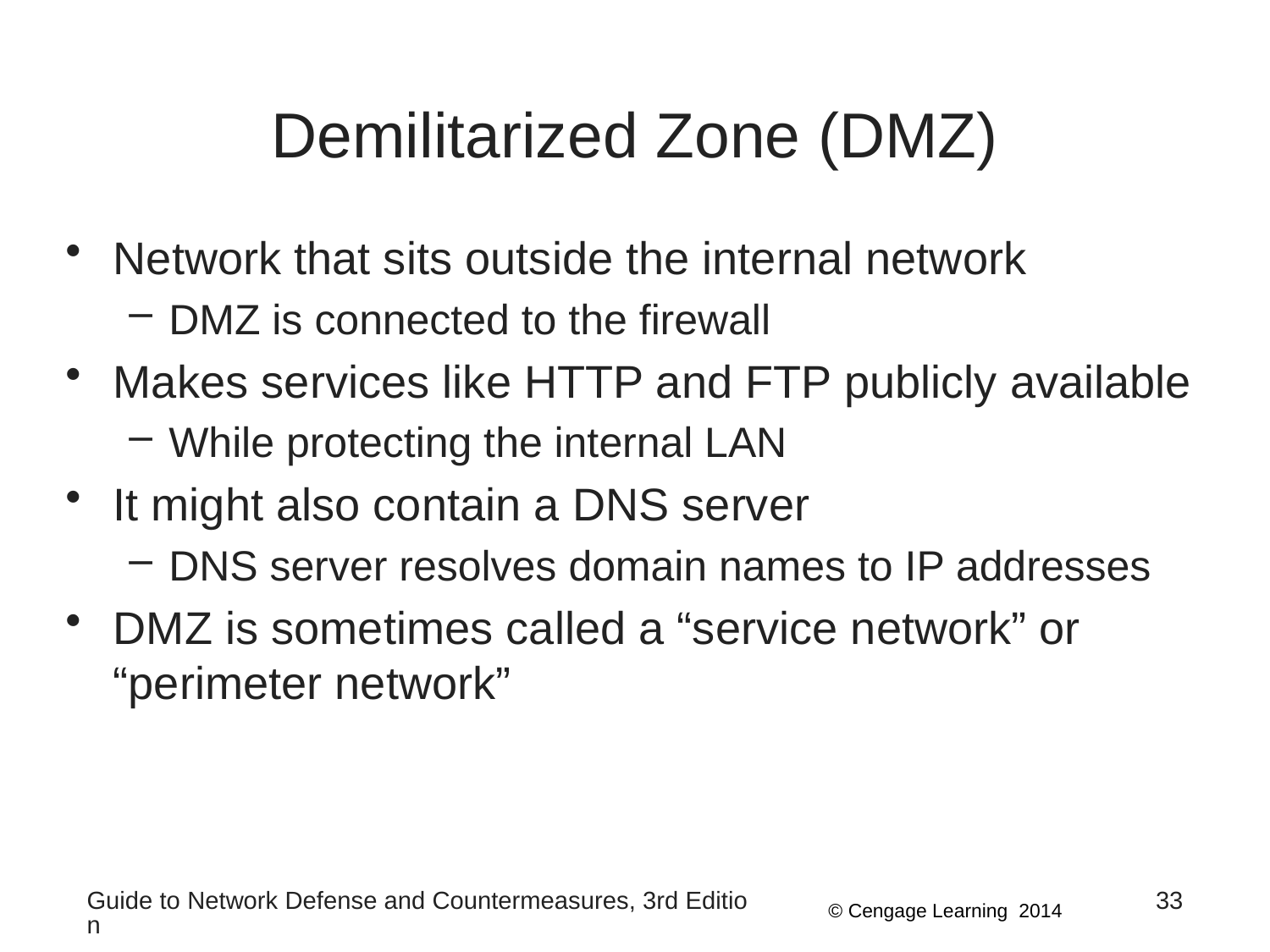

# Demilitarized Zone (DMZ)
Network that sits outside the internal network
DMZ is connected to the firewall
Makes services like HTTP and FTP publicly available
While protecting the internal LAN
It might also contain a DNS server
DNS server resolves domain names to IP addresses
DMZ is sometimes called a “service network” or “perimeter network”

Guide to Network Defense and Countermeasures, 3rd Edition
33